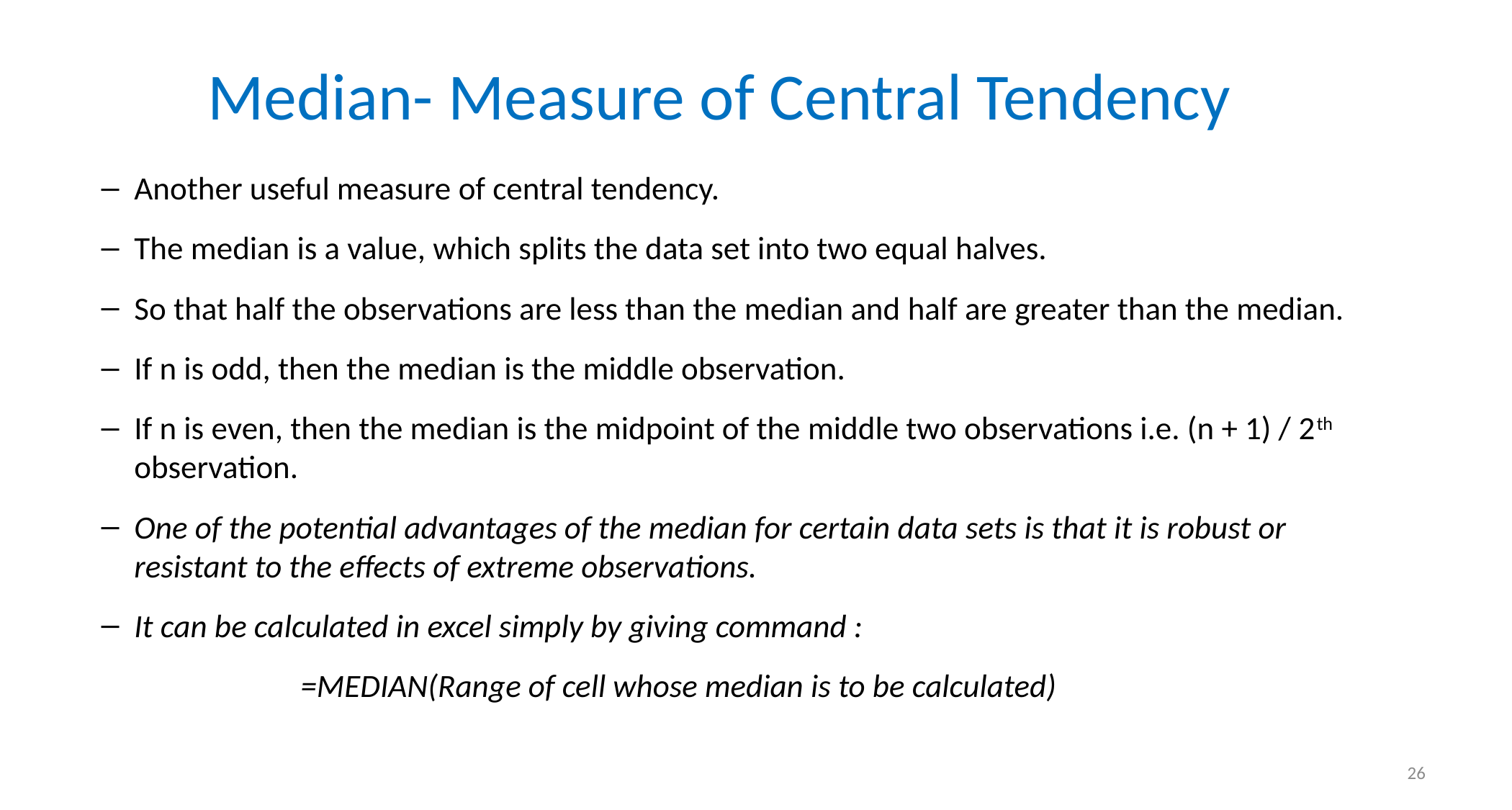

# Median- Measure of Central Tendency
Another useful measure of central tendency.
The median is a value, which splits the data set into two equal halves.
So that half the observations are less than the median and half are greater than the median.
If n is odd, then the median is the middle observation.
If n is even, then the median is the midpoint of the middle two observations i.e. (n + 1) / 2th observation.
One of the potential advantages of the median for certain data sets is that it is robust or resistant to the effects of extreme observations.
It can be calculated in excel simply by giving command :
                               =MEDIAN(Range of cell whose median is to be calculated)

26